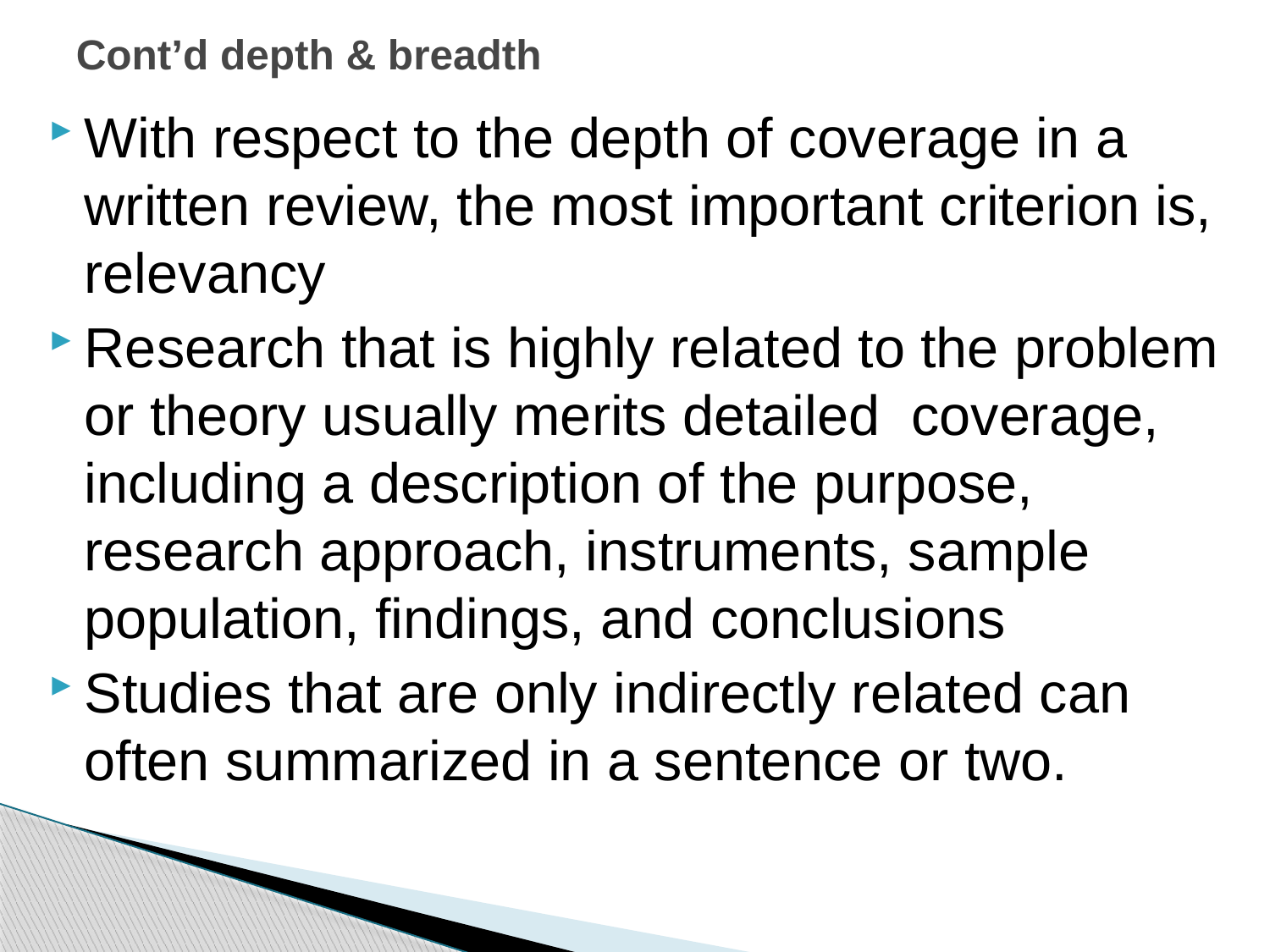

# Cont’d depth & breadth
With respect to the depth of coverage in a written review, the most important criterion is, relevancy
Research that is highly related to the problem or theory usually merits detailed  coverage, including a description of the purpose, research approach, instruments, sample population, findings, and conclusions
Studies that are only indirectly related can often summarized in a sentence or two.